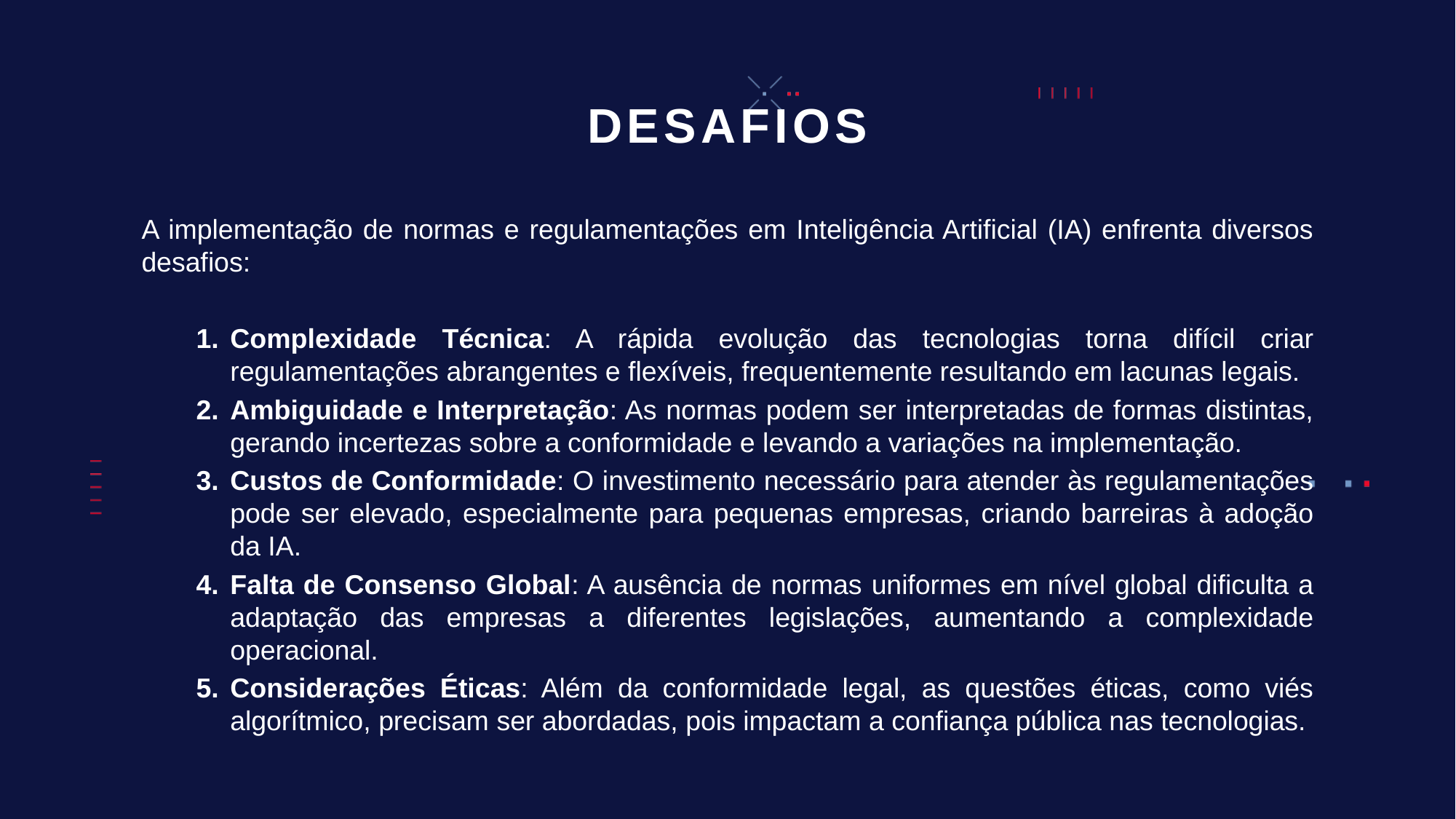

# DESAFIOS
A implementação de normas e regulamentações em Inteligência Artificial (IA) enfrenta diversos desafios:

Complexidade Técnica: A rápida evolução das tecnologias torna difícil criar regulamentações abrangentes e flexíveis, frequentemente resultando em lacunas legais.
Ambiguidade e Interpretação: As normas podem ser interpretadas de formas distintas, gerando incertezas sobre a conformidade e levando a variações na implementação.
Custos de Conformidade: O investimento necessário para atender às regulamentações pode ser elevado, especialmente para pequenas empresas, criando barreiras à adoção da IA.
Falta de Consenso Global: A ausência de normas uniformes em nível global dificulta a adaptação das empresas a diferentes legislações, aumentando a complexidade operacional.
Considerações Éticas: Além da conformidade legal, as questões éticas, como viés algorítmico, precisam ser abordadas, pois impactam a confiança pública nas tecnologias.